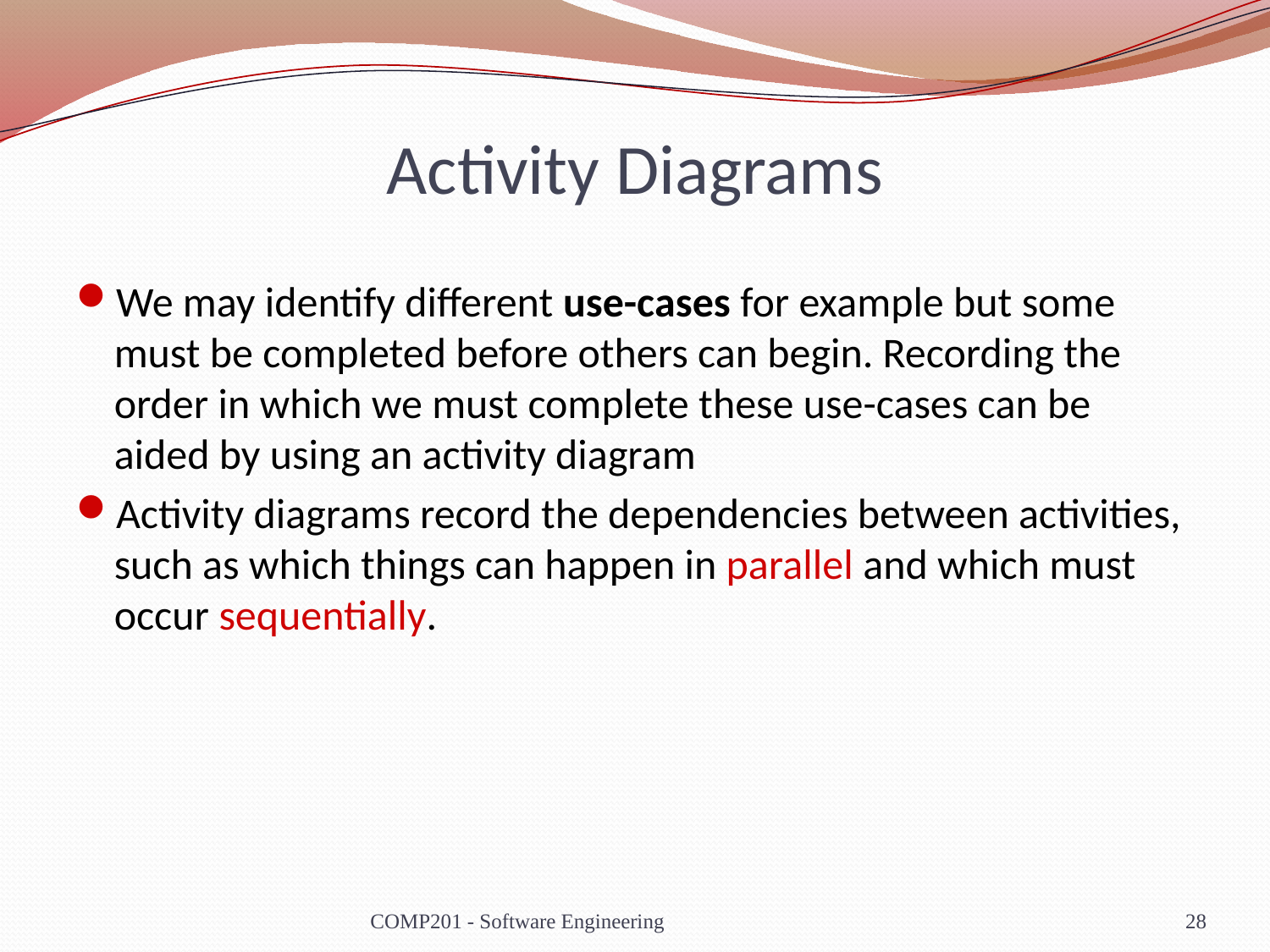

# Activity Diagrams
We may identify different use-cases for example but some must be completed before others can begin. Recording the order in which we must complete these use-cases can be aided by using an activity diagram
Activity diagrams record the dependencies between activities, such as which things can happen in parallel and which must occur sequentially.
COMP201 - Software Engineering
28